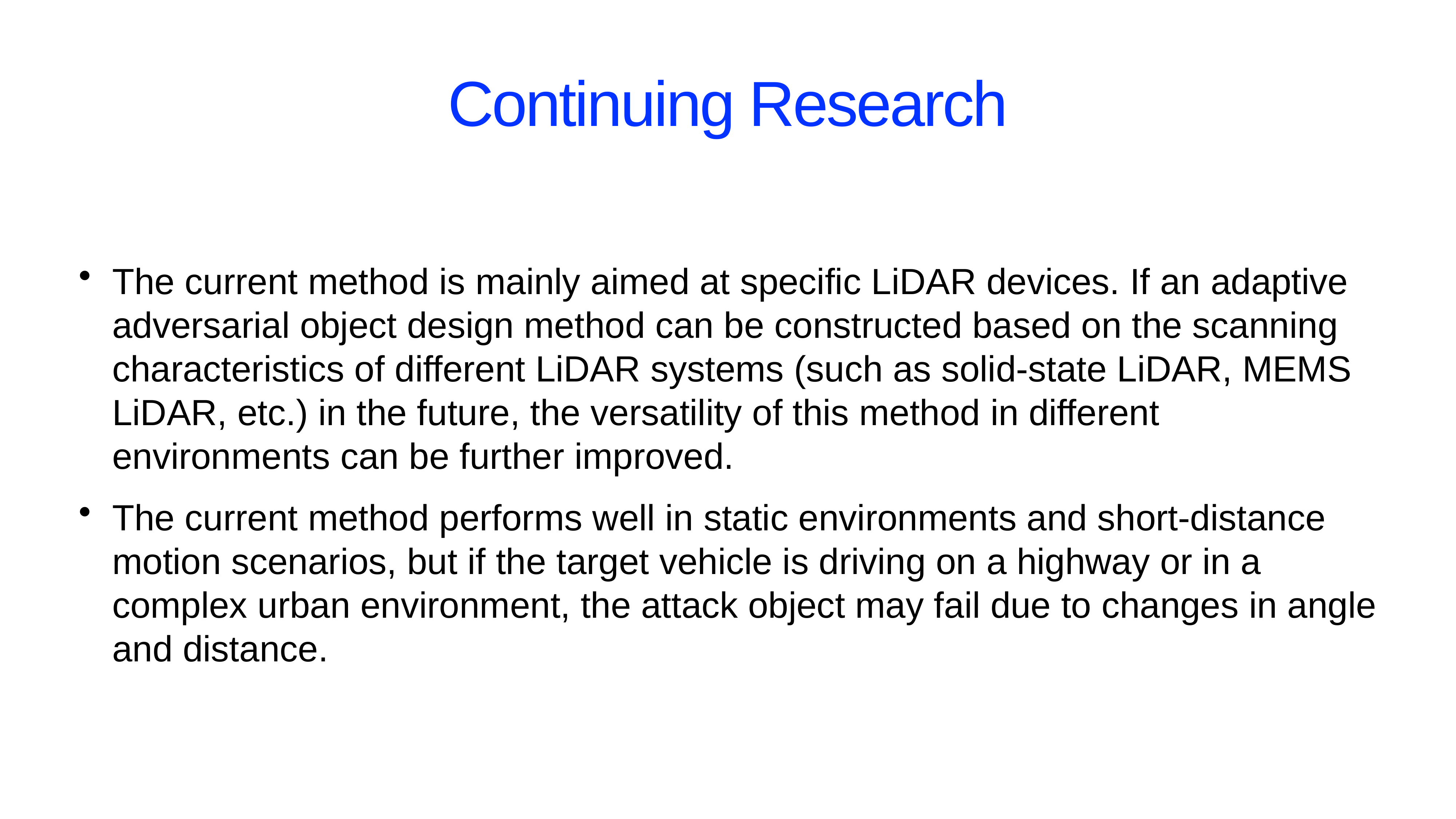

# Continuing Research
The current method is mainly aimed at specific LiDAR devices. If an adaptive adversarial object design method can be constructed based on the scanning characteristics of different LiDAR systems (such as solid-state LiDAR, MEMS LiDAR, etc.) in the future, the versatility of this method in different environments can be further improved.
The current method performs well in static environments and short-distance motion scenarios, but if the target vehicle is driving on a highway or in a complex urban environment, the attack object may fail due to changes in angle and distance.